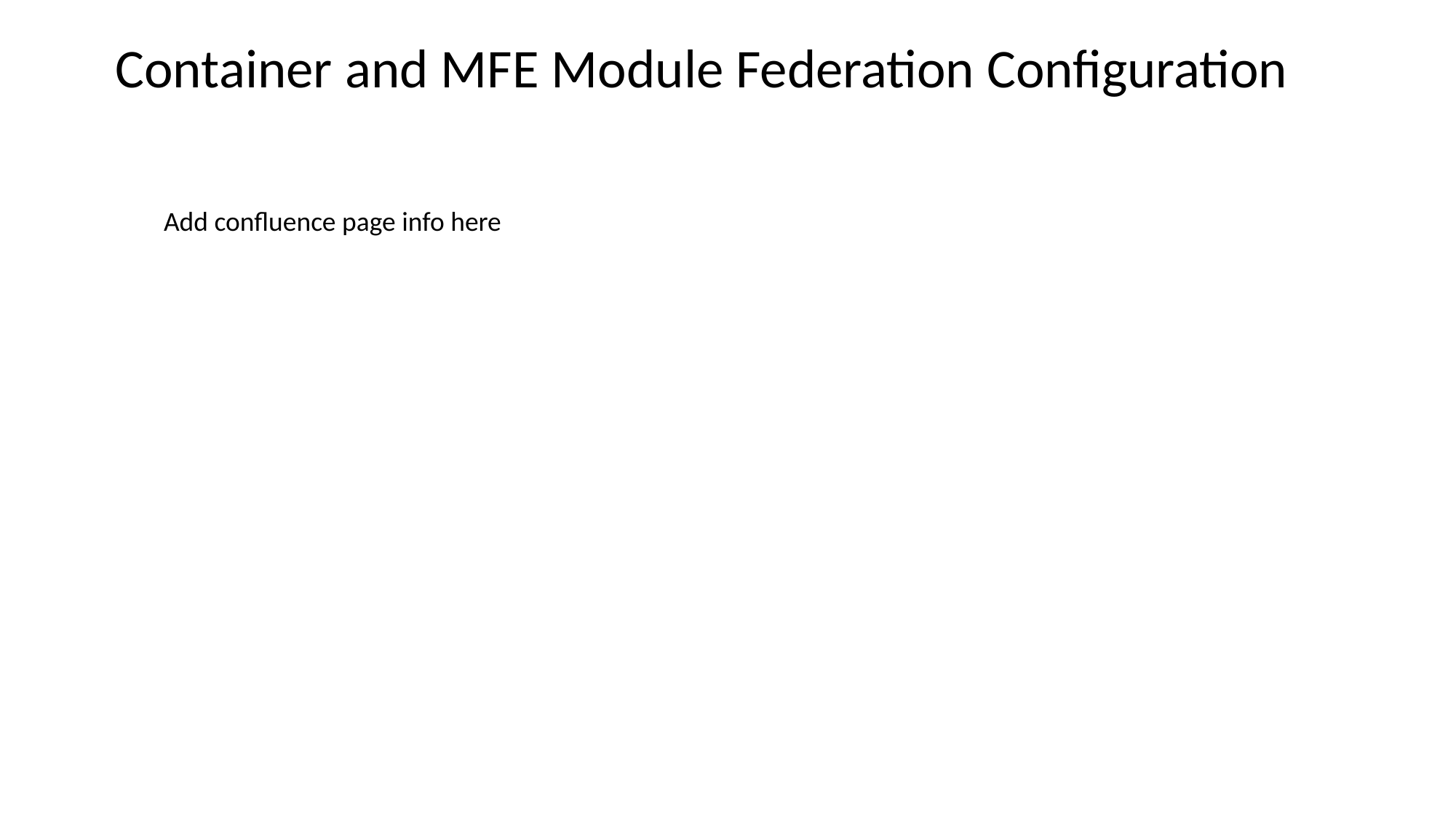

Container and MFE Module Federation Configuration
Add confluence page info here